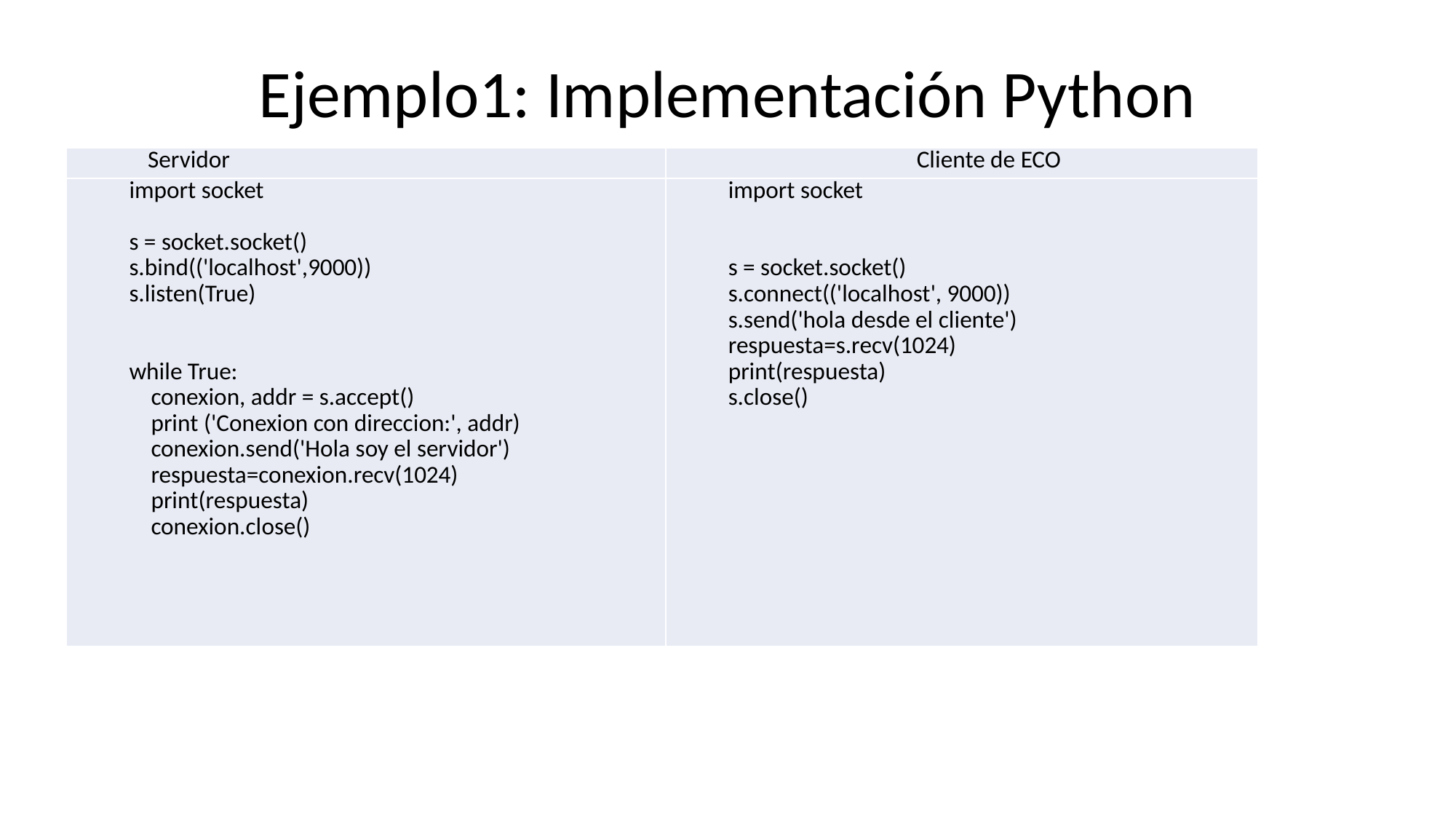

# Ejemplo1: Implementación Python
| Servidor | Cliente de ECO |
| --- | --- |
| import socket s = socket.socket() s.bind(('localhost',9000)) s.listen(True) while True: conexion, addr = s.accept() print ('Conexion con direccion:', addr) conexion.send('Hola soy el servidor') respuesta=conexion.recv(1024) print(respuesta) conexion.close() | import socket s = socket.socket() s.connect(('localhost', 9000)) s.send('hola desde el cliente') respuesta=s.recv(1024) print(respuesta) s.close() |